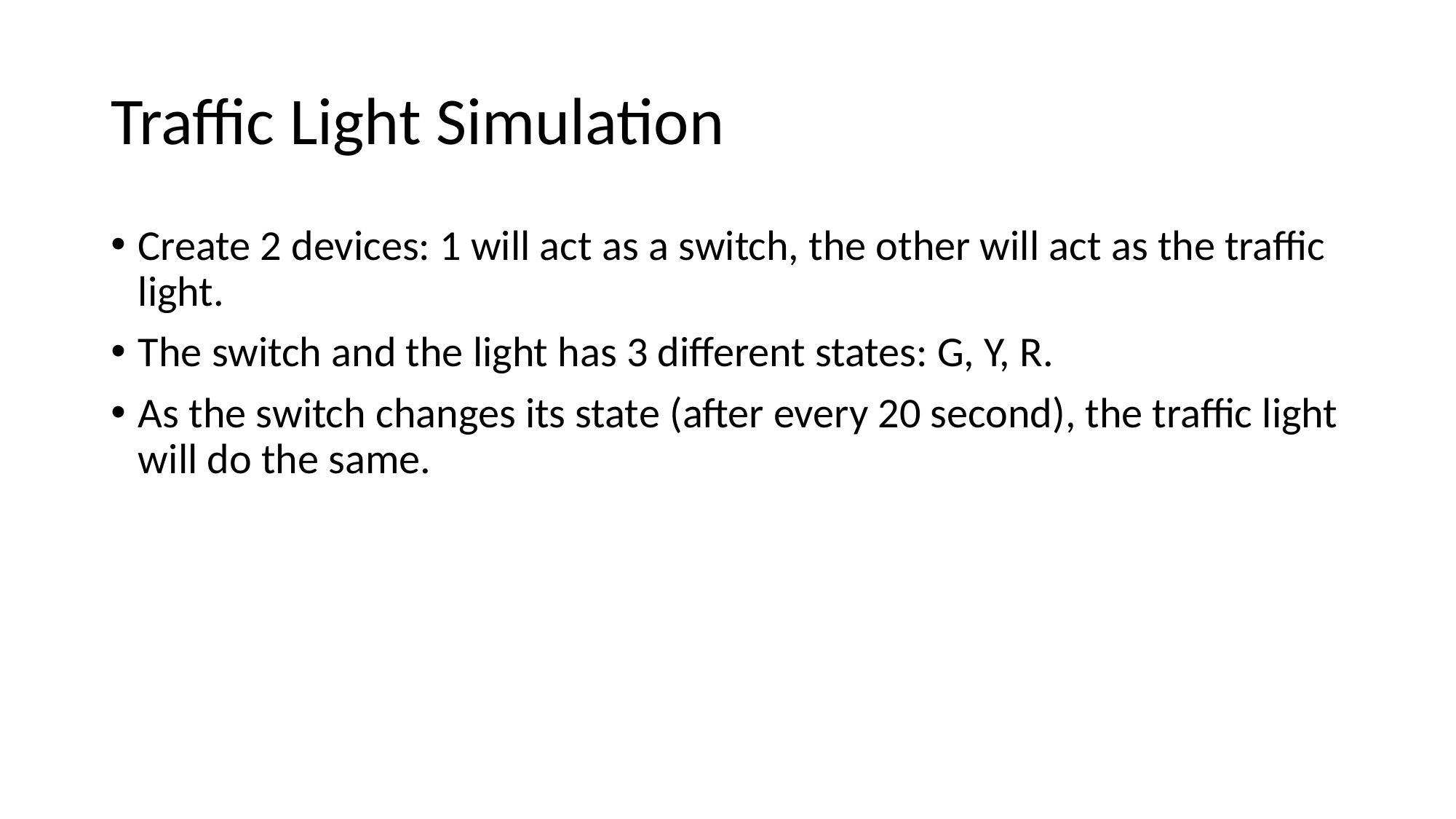

# Traffic Light Simulation
Create 2 devices: 1 will act as a switch, the other will act as the traffic light.
The switch and the light has 3 different states: G, Y, R.
As the switch changes its state (after every 20 second), the traffic light will do the same.